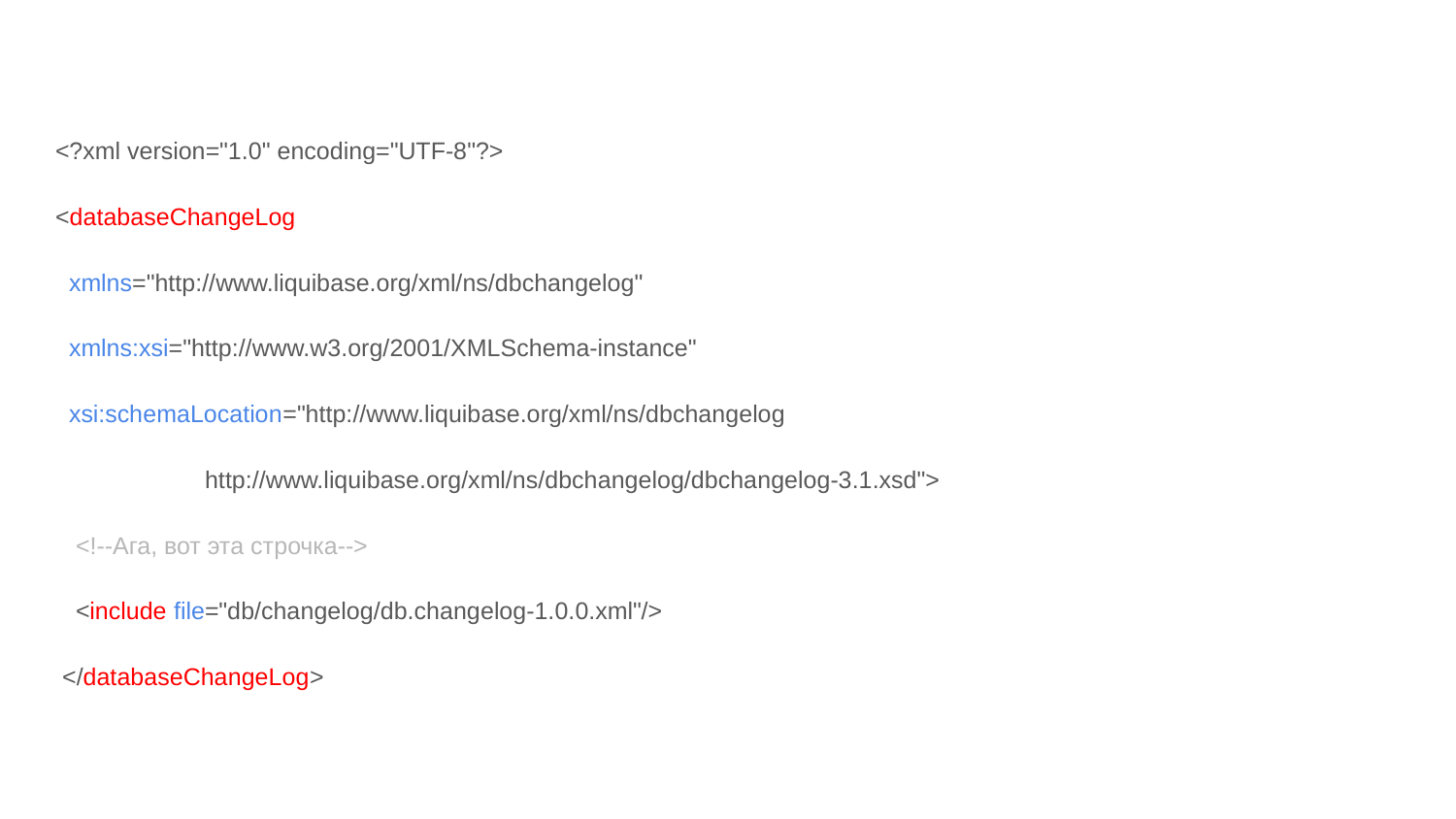

<?xml version="1.0" encoding="UTF-8"?>
<databaseChangeLog
  xmlns="http://www.liquibase.org/xml/ns/dbchangelog"
  xmlns:xsi="http://www.w3.org/2001/XMLSchema-instance"
  xsi:schemaLocation="http://www.liquibase.org/xml/ns/dbchangelog
                      http://www.liquibase.org/xml/ns/dbchangelog/dbchangelog-3.1.xsd">
   <!--Ага, вот эта строчка-->
   <include file="db/changelog/db.changelog-1.0.0.xml"/>
 </databaseChangeLog>